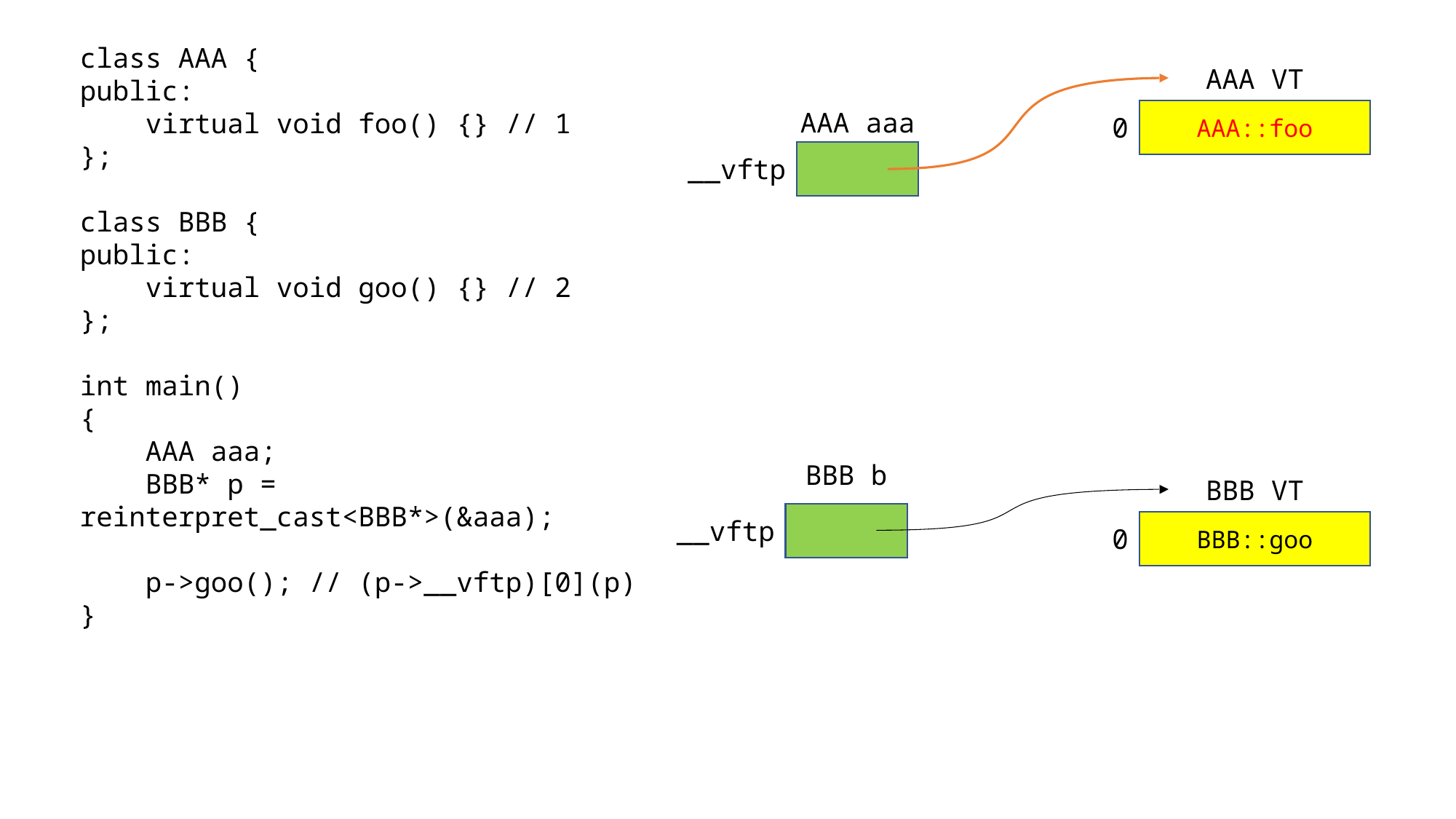

class AAA {
public:
    virtual void foo() {} // 1
};

class BBB {
public:
    virtual void goo() {} // 2
};

int main()
{
    AAA aaa;
    BBB* p = reinterpret_cast<BBB*>(&aaa);

    p->goo(); // (p->__vftp)[0](p)
}
AAA VT
AAA aaa
AAA::foo
0

__vftp
BBB b
BBB VT

__vftp
BBB::goo
0